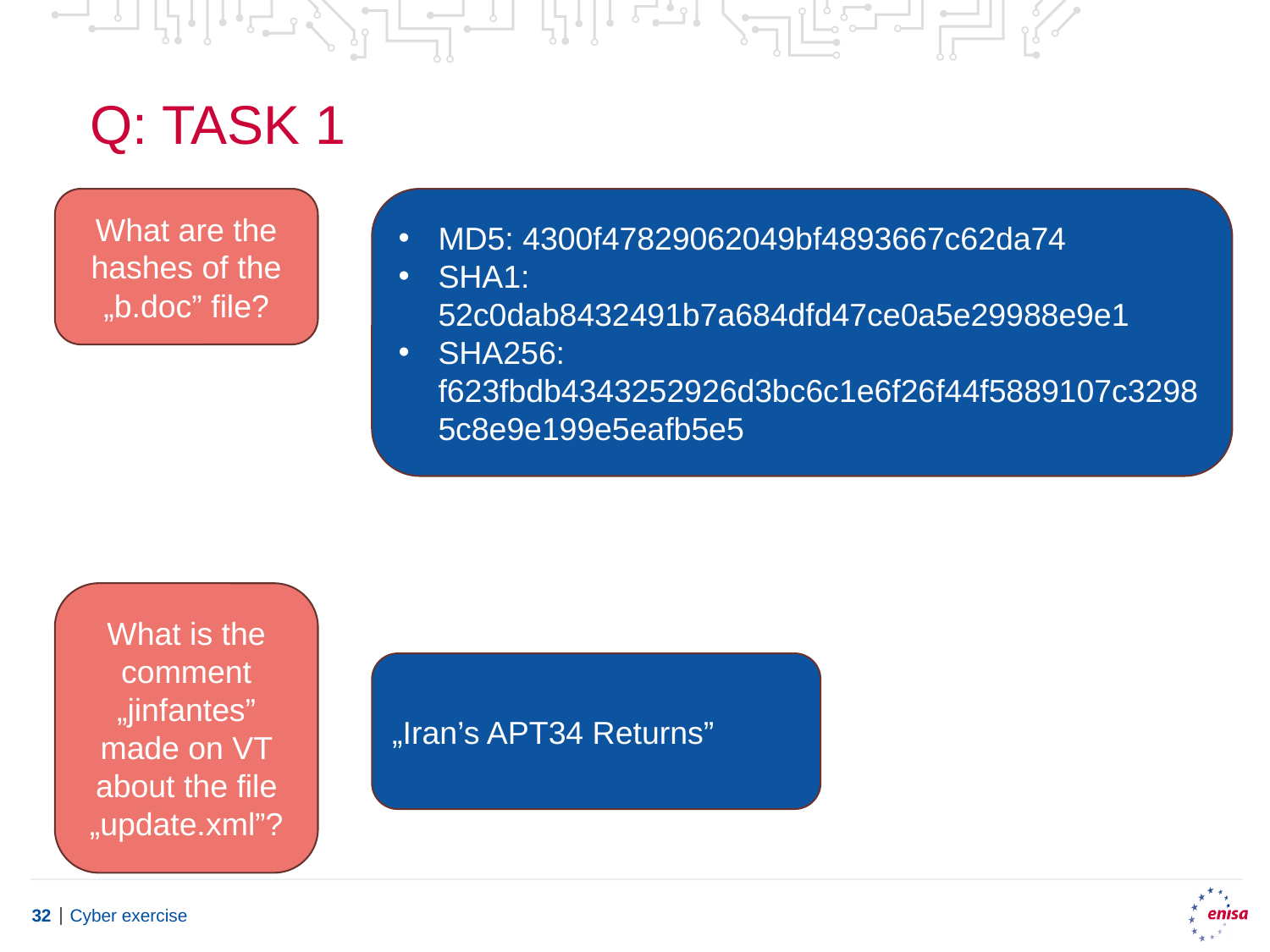

# Q: Task 1
What are the hashes of the „b.doc” file?
MD5: 4300f47829062049bf4893667c62da74
SHA1: 52c0dab8432491b7a684dfd47ce0a5e29988e9e1
SHA256: f623fbdb4343252926d3bc6c1e6f26f44f5889107c32985c8e9e199e5eafb5e5
What is the comment „jinfantes” made on VT about the file „update.xml”?
„Iran’s APT34 Returns”
Cyber exercise